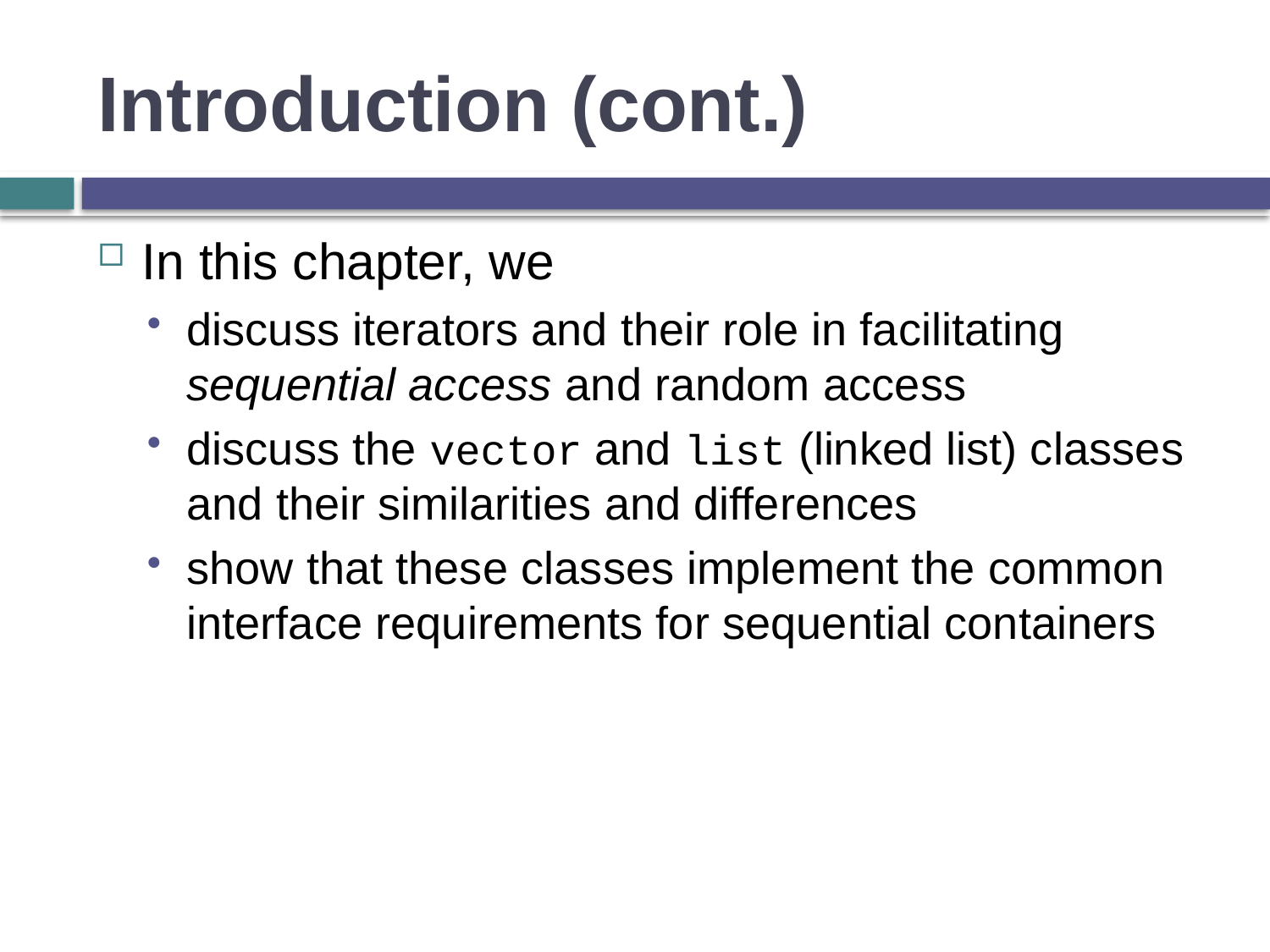

# Introduction (cont.)
In this chapter, we
discuss iterators and their role in facilitating sequential access and random access
discuss the vector and list (linked list) classes and their similarities and differences
show that these classes implement the common interface requirements for sequential containers